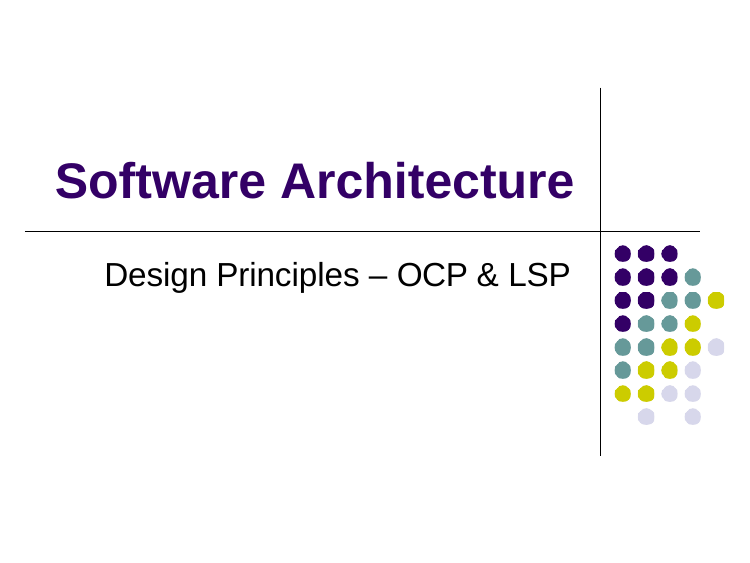

Software Architecture

Design Principles – OCP & LSP